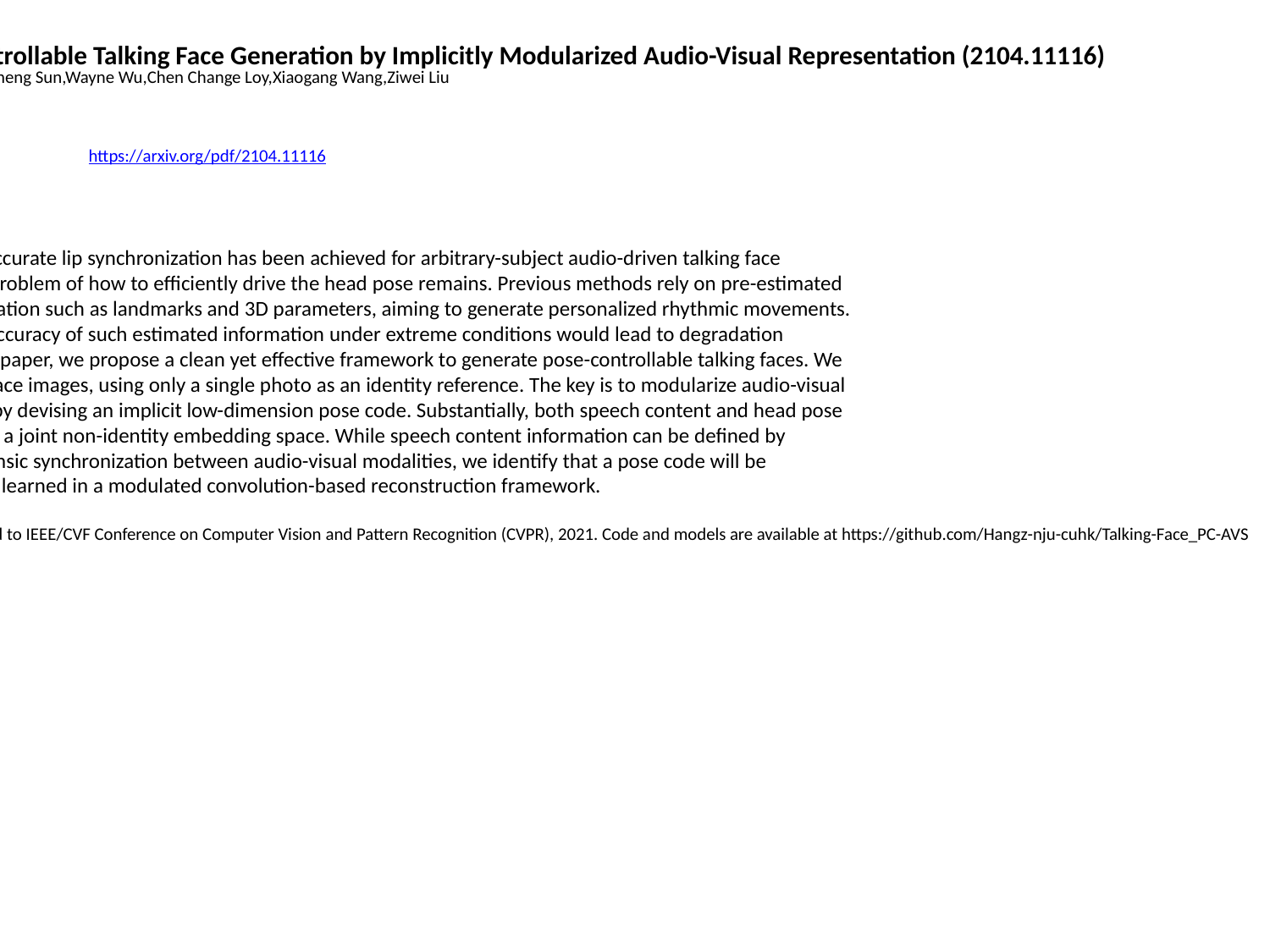

Pose-Controllable Talking Face Generation by Implicitly Modularized Audio-Visual Representation (2104.11116)
Hang Zhou,Yasheng Sun,Wayne Wu,Chen Change Loy,Xiaogang Wang,Ziwei Liu

https://arxiv.org/pdf/2104.11116

Abstract: While accurate lip synchronization has been achieved for arbitrary-subject audio-driven talking face
 generation, the problem of how to efficiently drive the head pose remains. Previous methods rely on pre-estimated
 structural information such as landmarks and 3D parameters, aiming to generate personalized rhythmic movements.
 However, the inaccuracy of such estimated information under extreme conditions would lead to degradation
 problems. In this paper, we propose a clean yet effective framework to generate pose-controllable talking faces. We
 operate on raw face images, using only a single photo as an identity reference. The key is to modularize audio-visual
 representations by devising an implicit low-dimension pose code. Substantially, both speech content and head pose
 information lie in a joint non-identity embedding space. While speech content information can be defined by
 learning the intrinsic synchronization between audio-visual modalities, we identify that a pose code will be
 complementarily learned in a modulated convolution-based reconstruction framework.
 Comments: Accepted to IEEE/CVF Conference on Computer Vision and Pattern Recognition (CVPR), 2021. Code and models are available at https://github.com/Hangz-nju-cuhk/Talking-Face_PC-AVS